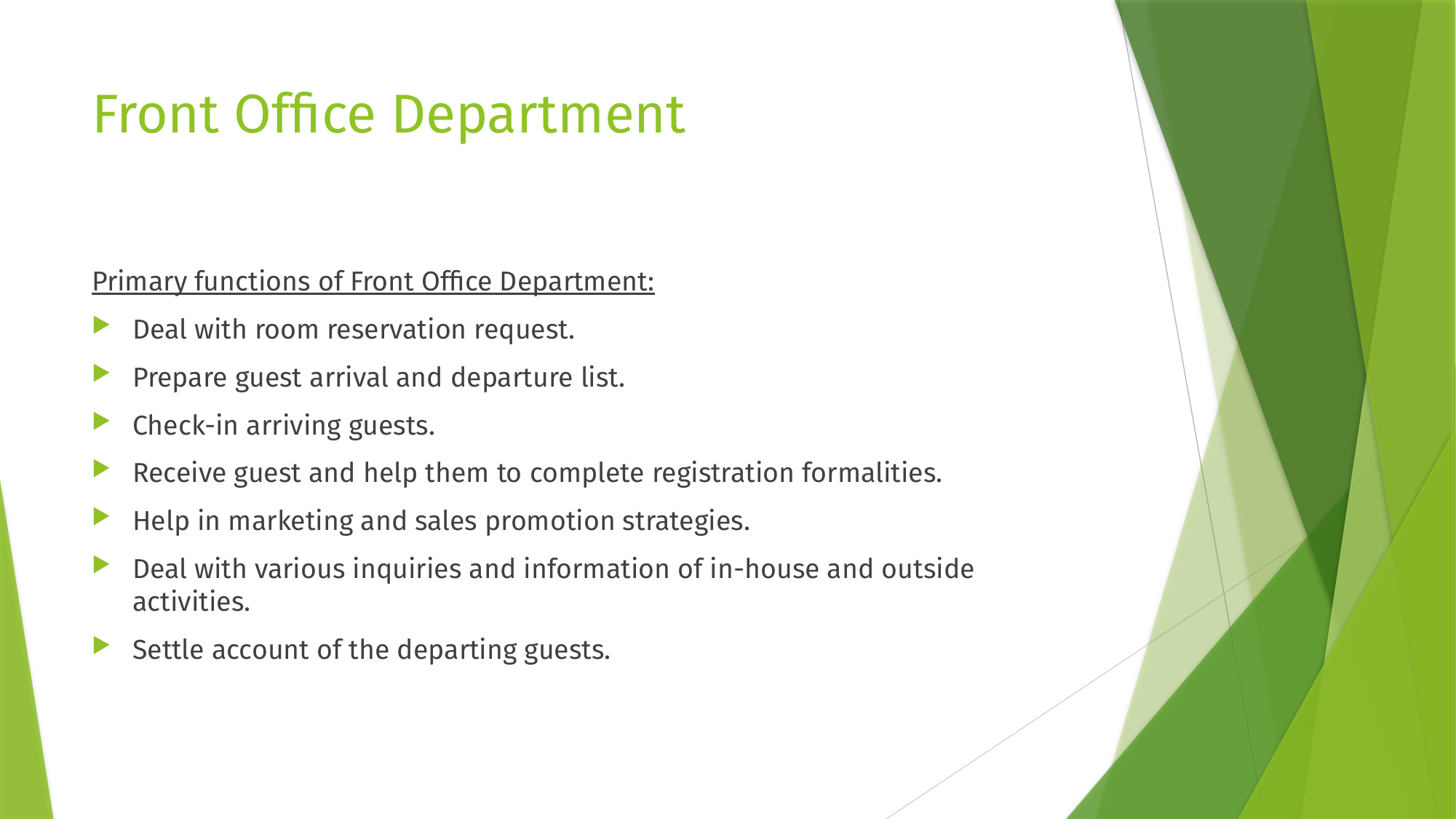

# Front Office Department
Primary functions of Front Office Department:
Deal with room reservation request.
Prepare guest arrival and departure list.
Check-in arriving guests.
Receive guest and help them to complete registration formalities.
Help in marketing and sales promotion strategies.
Deal with various inquiries and information of in-house and outside activities.
Settle account of the departing guests.